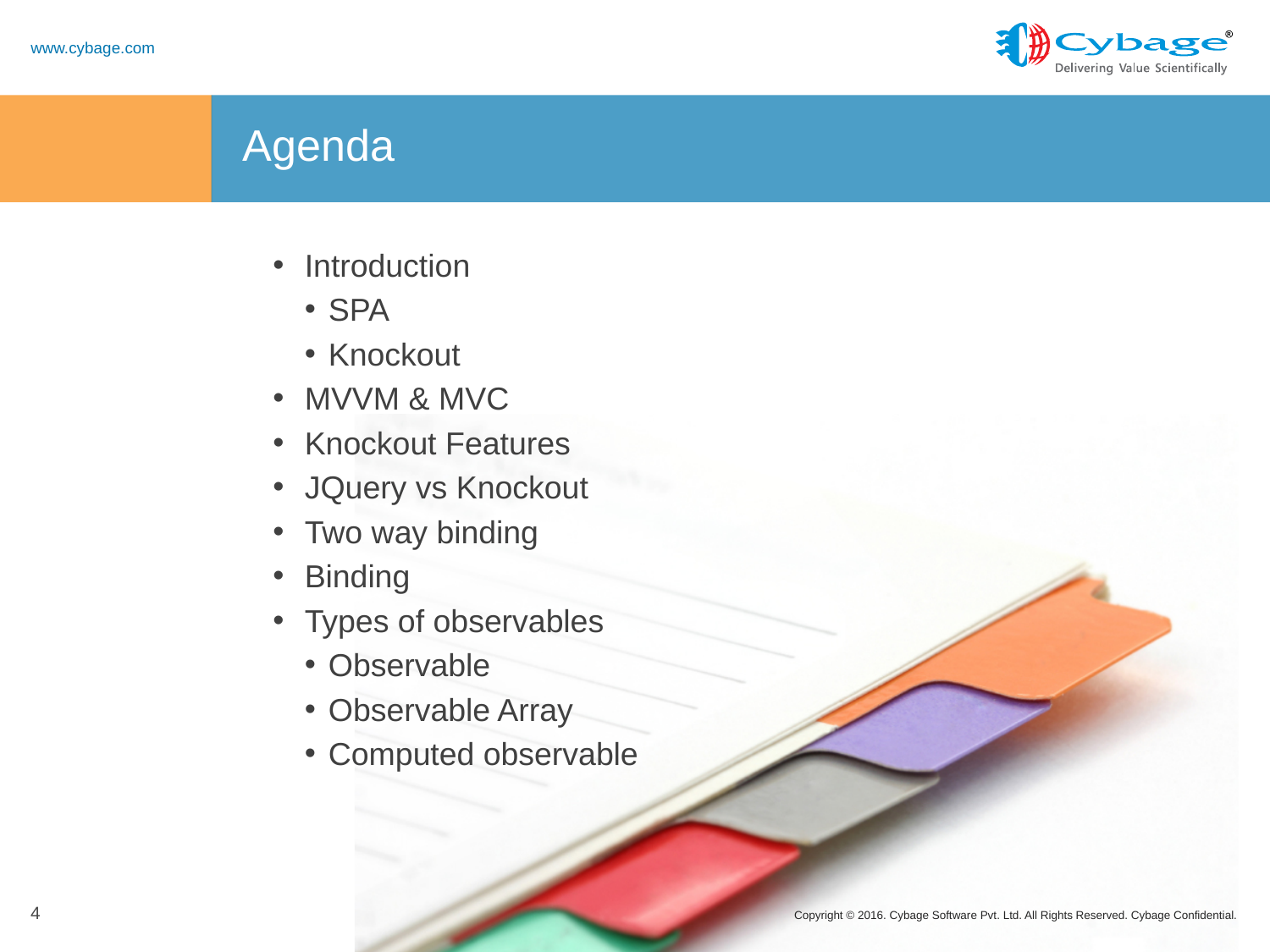

# Agenda
Introduction
SPA
Knockout
MVVM & MVC
Knockout Features
JQuery vs Knockout
Two way binding
Binding
Types of observables
Observable
Observable Array
Computed observable

4